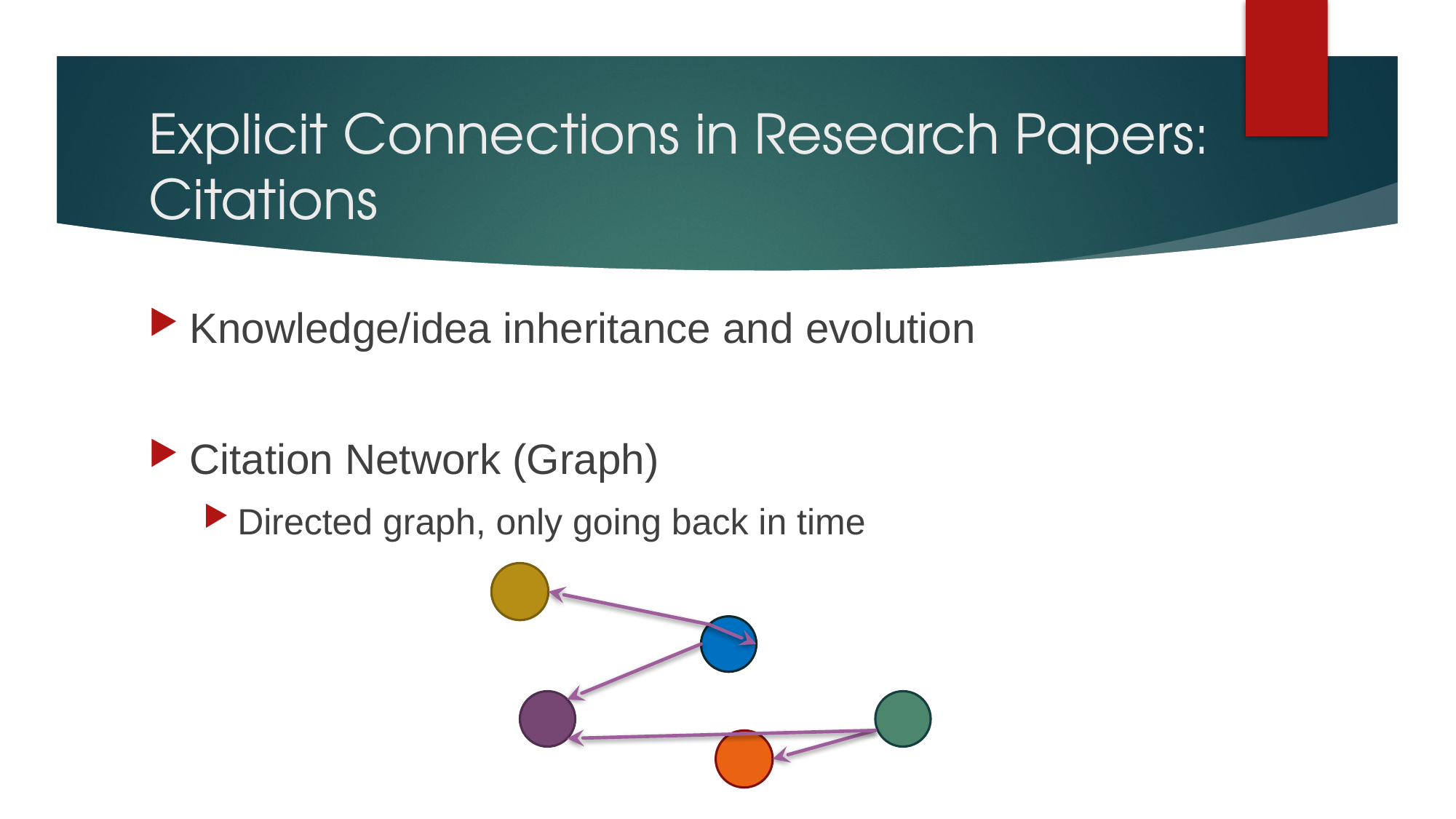

# Explicit Connections in Research Papers: Citations
Knowledge/idea inheritance and evolution

Citation Network (Graph)
Directed graph, only going back in time